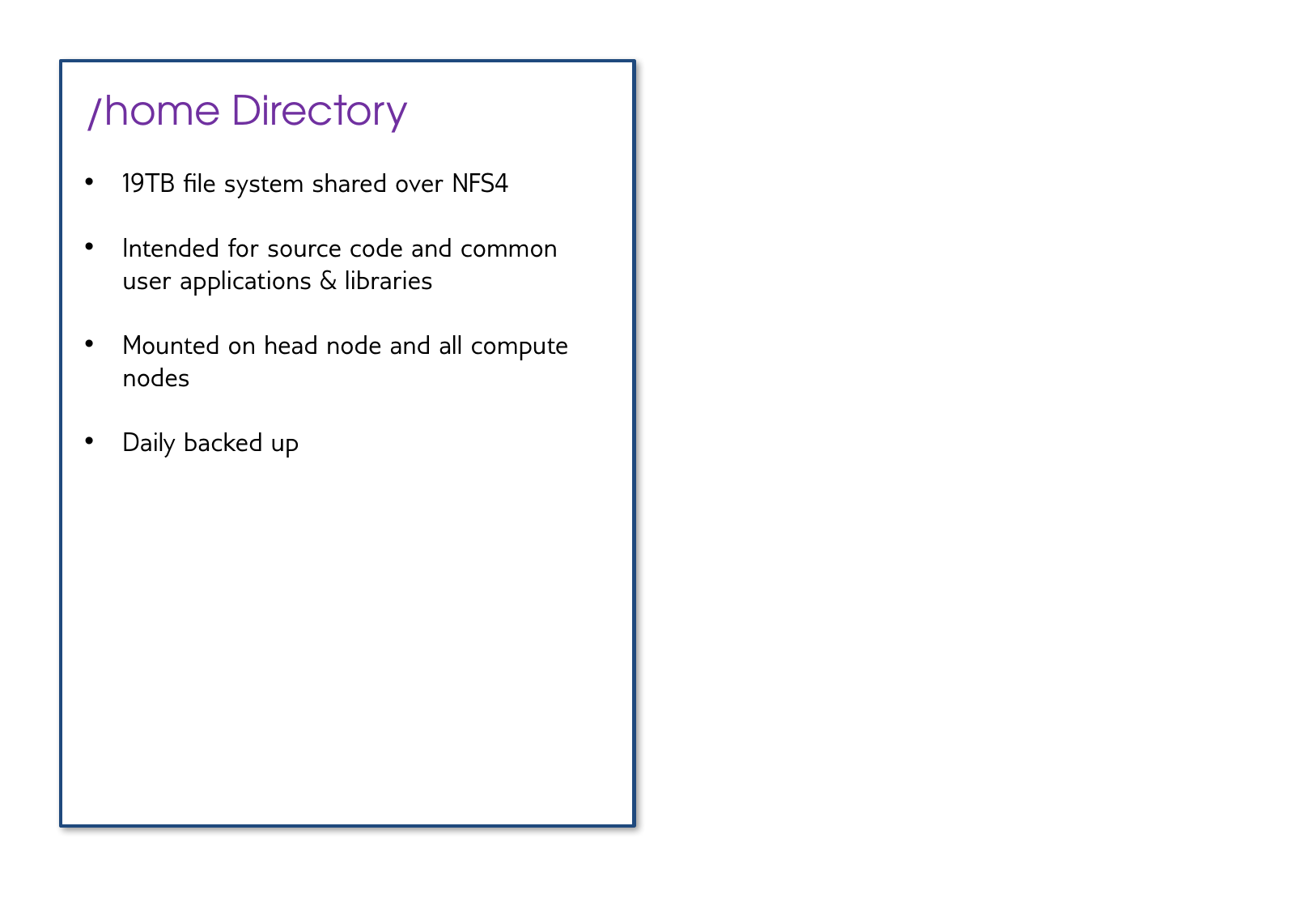

/home Directory

19TB file system shared over NFS4

Intended for source code and common user applications & libraries

Mounted on head node and all compute nodes

Daily backed up